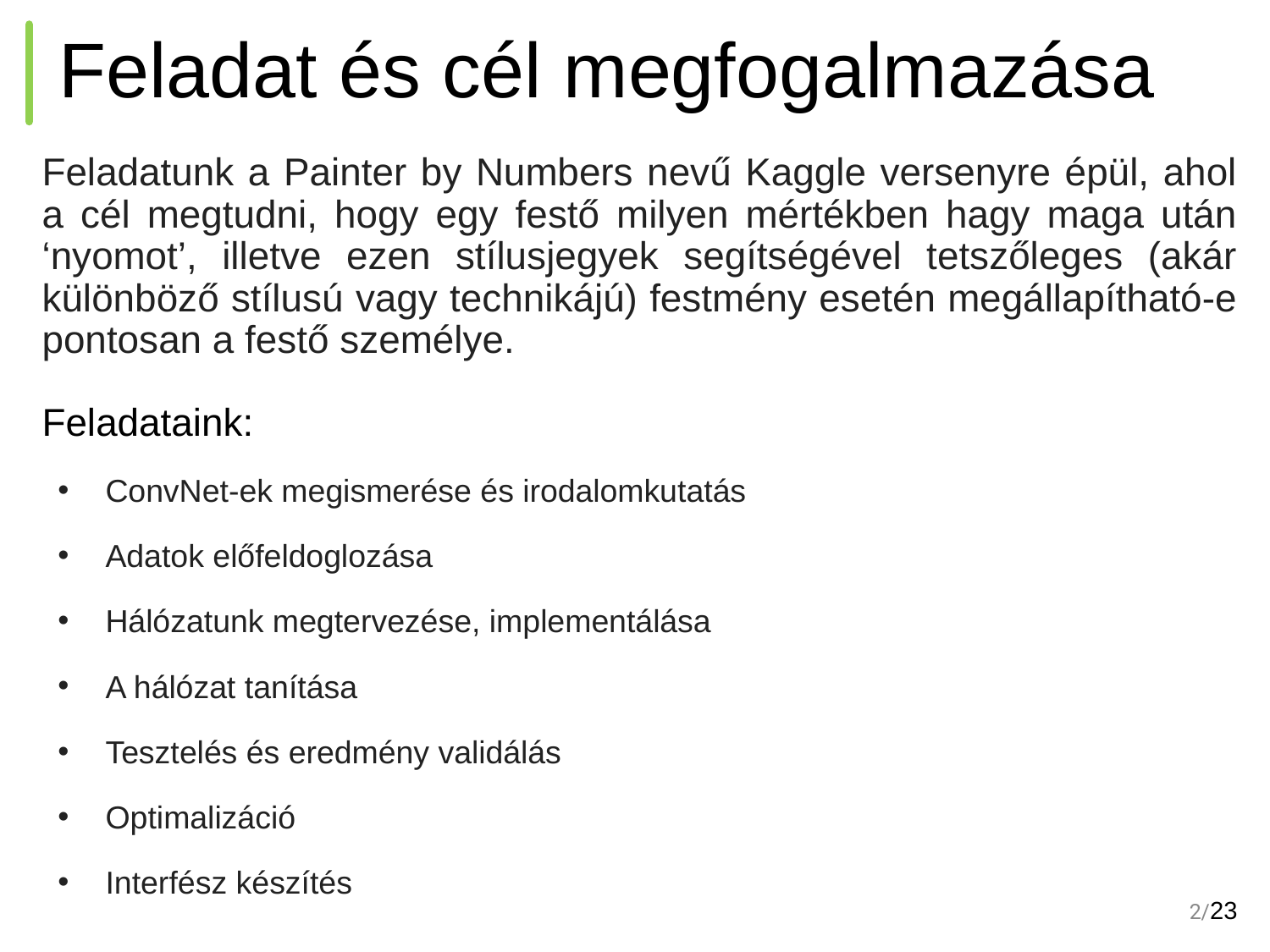

# Feladat és cél megfogalmazása
Feladatunk a Painter by Numbers nevű Kaggle versenyre épül, ahol a cél megtudni, hogy egy festő milyen mértékben hagy maga után ‘nyomot’, illetve ezen stílusjegyek segítségével tetszőleges (akár különböző stílusú vagy technikájú) festmény esetén megállapítható-e pontosan a festő személye.
Feladataink:
ConvNet-ek megismerése és irodalomkutatás
Adatok előfeldoglozása
Hálózatunk megtervezése, implementálása
A hálózat tanítása
Tesztelés és eredmény validálás
Optimalizáció
Interfész készítés
2/23